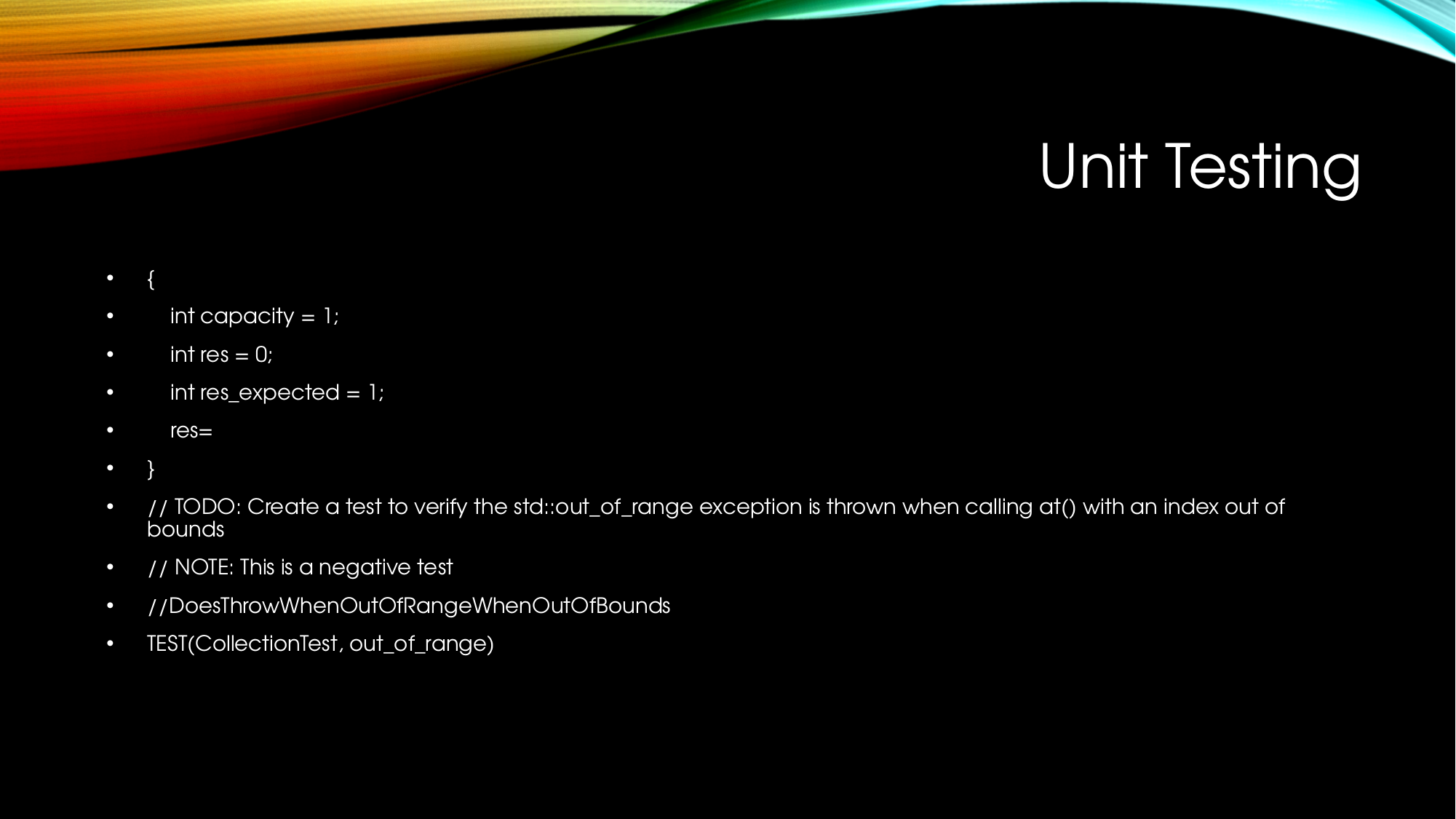

# Unit Testing
{
    int capacity = 1;
    int res = 0;
    int res_expected = 1;
    res=
}
// TODO: Create a test to verify the std::out_of_range exception is thrown when calling at() with an index out of bounds
// NOTE: This is a negative test
//DoesThrowWhenOutOfRangeWhenOutOfBounds
TEST(CollectionTest, out_of_range)